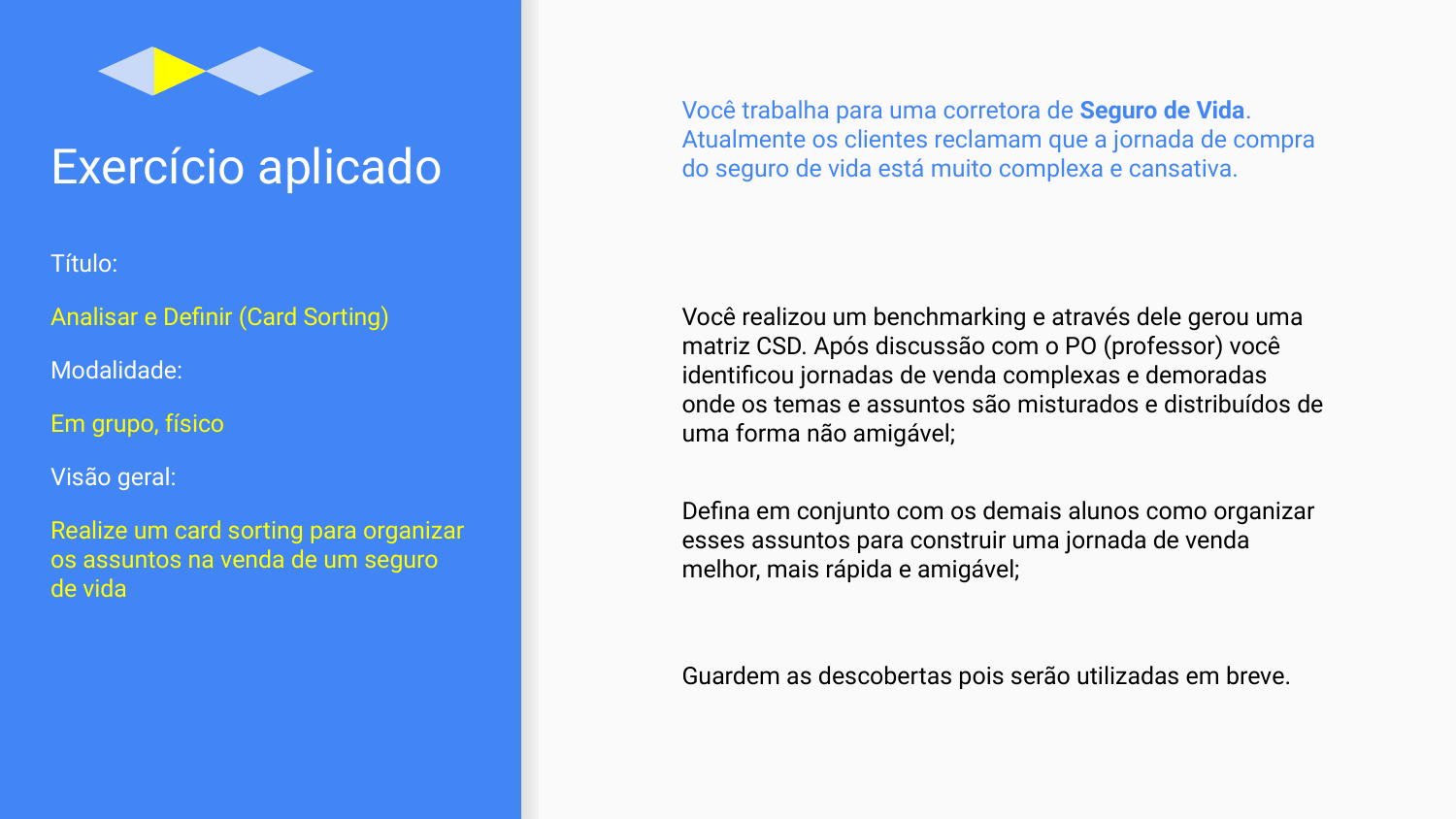

# Exercício aplicado
Você trabalha para uma corretora de Seguro de Vida. Atualmente os clientes reclamam que a jornada de compra do seguro de vida está muito complexa e cansativa.
Título:
Analisar e Definir (Card Sorting)
Modalidade:
Em grupo, físico
Visão geral:
Realize um card sorting para organizar os assuntos na venda de um seguro de vida
Você realizou um benchmarking e através dele gerou uma matriz CSD. Após discussão com o PO (professor) você identificou jornadas de venda complexas e demoradas onde os temas e assuntos são misturados e distribuídos de uma forma não amigável;
Defina em conjunto com os demais alunos como organizar esses assuntos para construir uma jornada de venda melhor, mais rápida e amigável;
Guardem as descobertas pois serão utilizadas em breve.